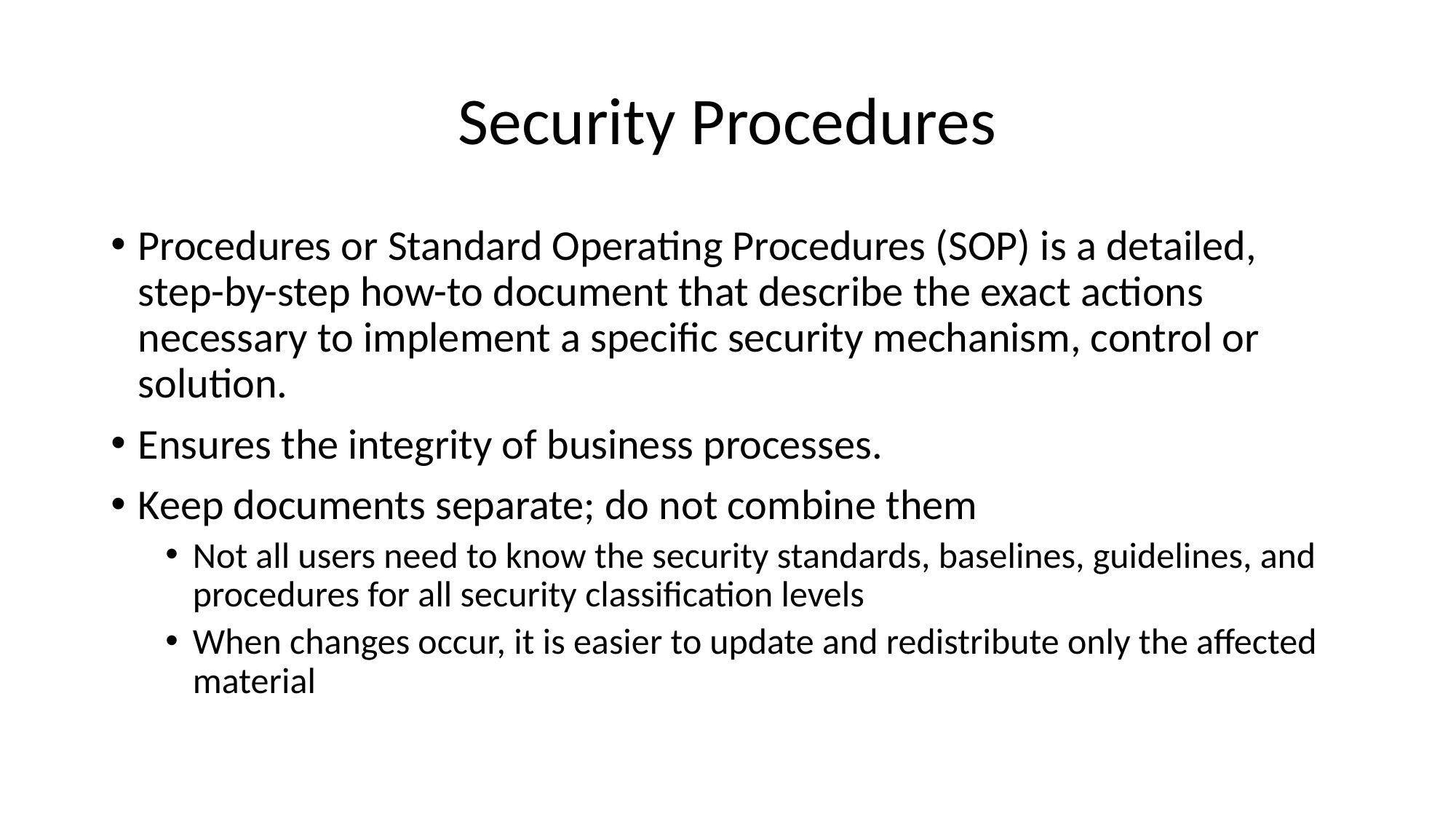

# Security Procedures
Procedures or Standard Operating Procedures (SOP) is a detailed, step-by-step how-to document that describe the exact actions necessary to implement a specific security mechanism, control or solution.
Ensures the integrity of business processes.
Keep documents separate; do not combine them
Not all users need to know the security standards, baselines, guidelines, and procedures for all security classification levels
When changes occur, it is easier to update and redistribute only the affected material